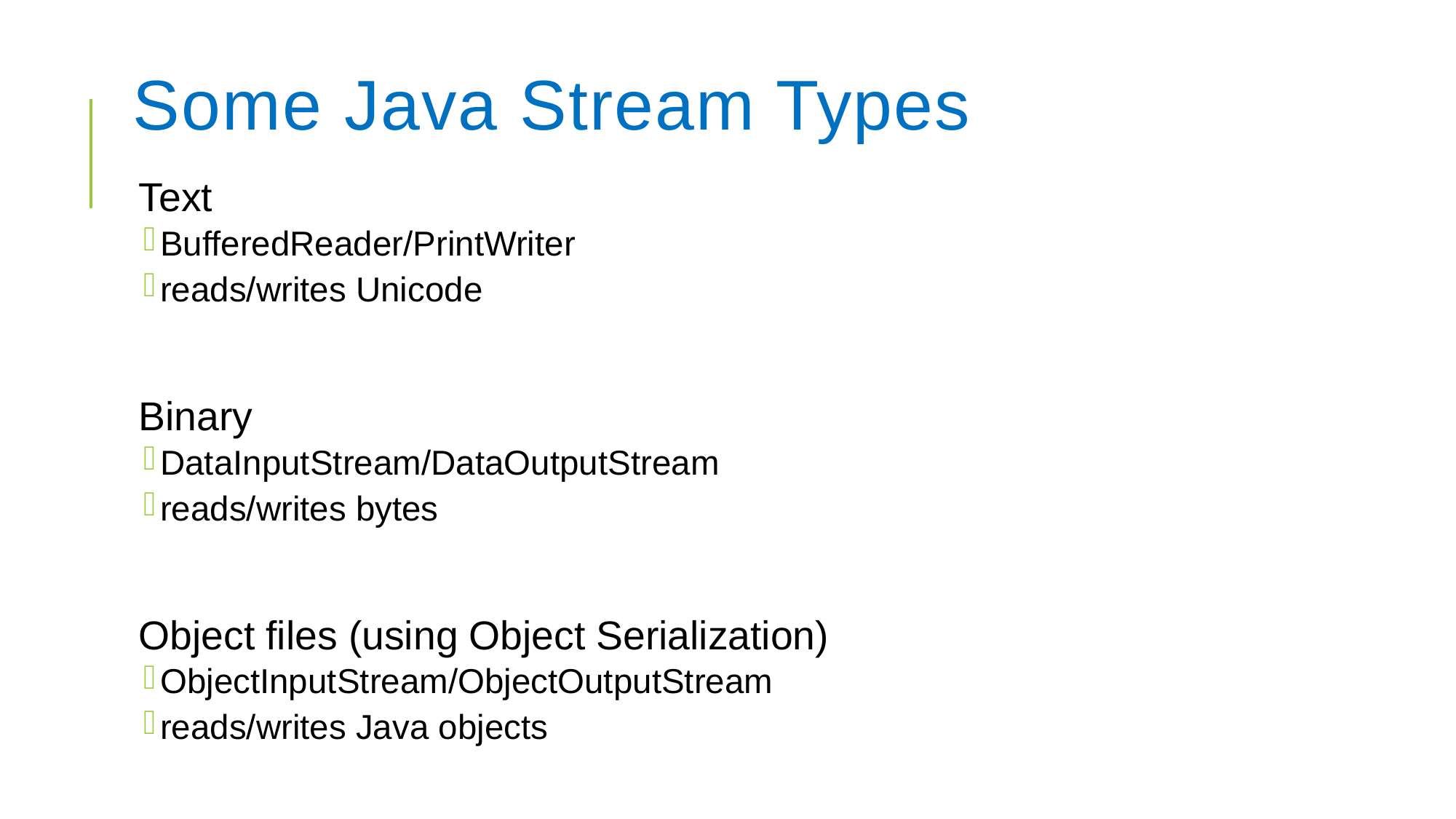

# Some Java Stream Types
Text
BufferedReader/PrintWriter
reads/writes Unicode

Binary
DataInputStream/DataOutputStream
reads/writes bytes

Object files (using Object Serialization)
ObjectInputStream/ObjectOutputStream
reads/writes Java objects